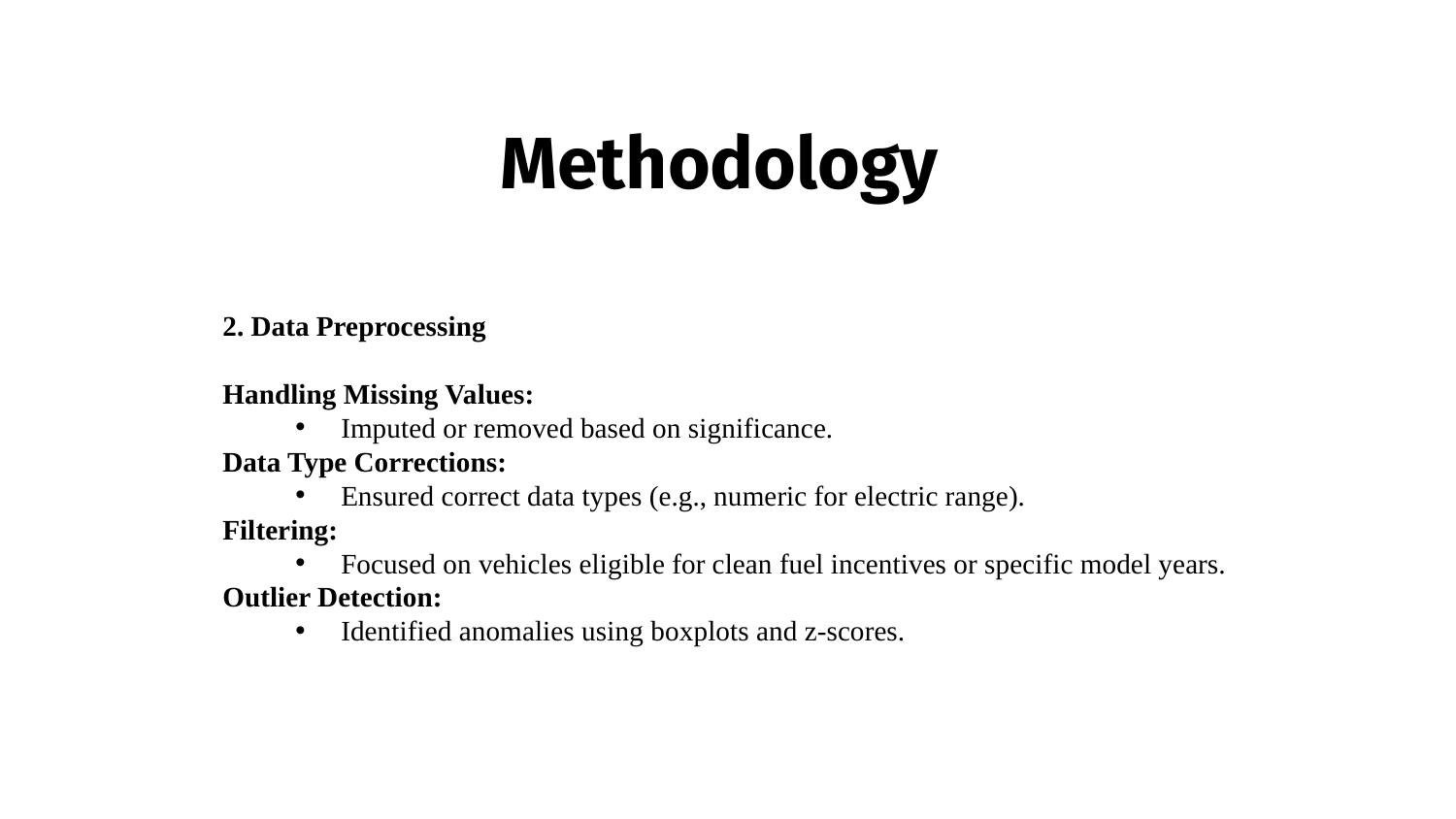

# Methodology
2. Data Preprocessing

Handling Missing Values:
Imputed or removed based on significance.
Data Type Corrections:
Ensured correct data types (e.g., numeric for electric range).
Filtering:
Focused on vehicles eligible for clean fuel incentives or specific model years.
Outlier Detection:
Identified anomalies using boxplots and z-scores.